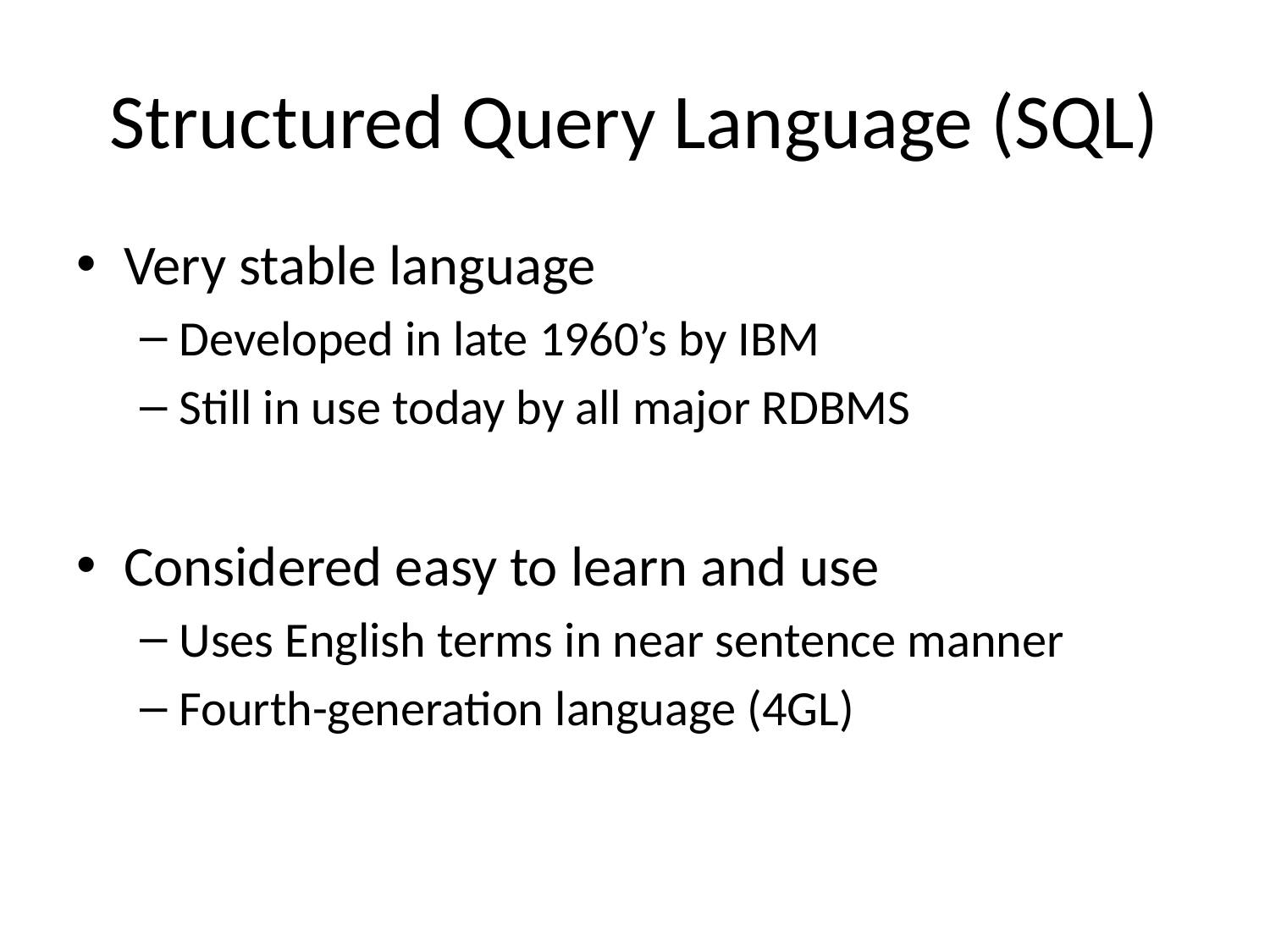

# Structured Query Language (SQL)
Very stable language
Developed in late 1960’s by IBM
Still in use today by all major RDBMS

Considered easy to learn and use
Uses English terms in near sentence manner
Fourth-generation language (4GL)